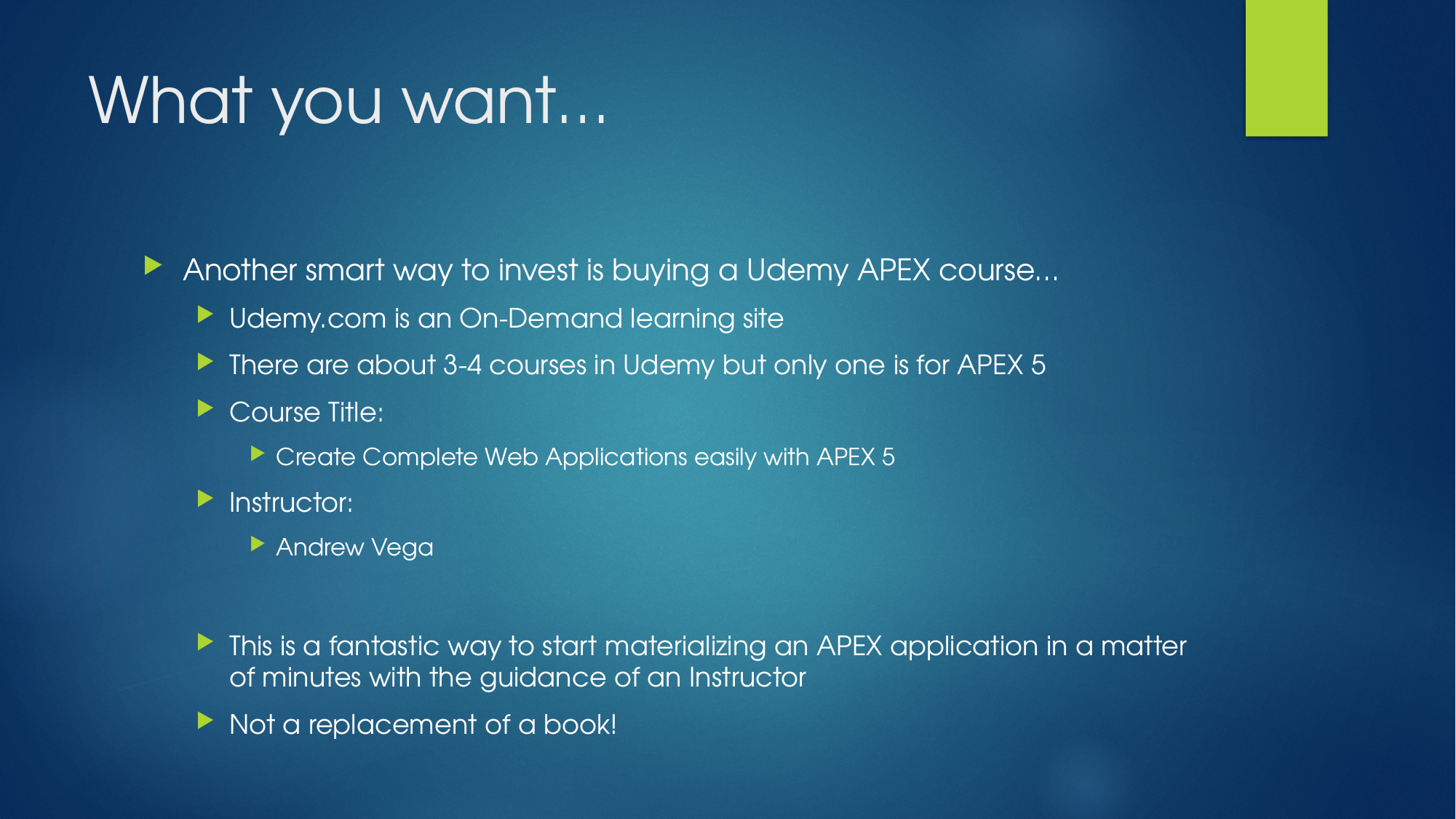

# What you want…
Another smart way to invest is buying a Udemy APEX course…
Udemy.com is an On-Demand learning site
There are about 3-4 courses in Udemy but only one is for APEX 5
Course Title:
Create Complete Web Applications easily with APEX 5
Instructor:
Andrew Vega

This is a fantastic way to start materializing an APEX application in a matter of minutes with the guidance of an Instructor
Not a replacement of a book!